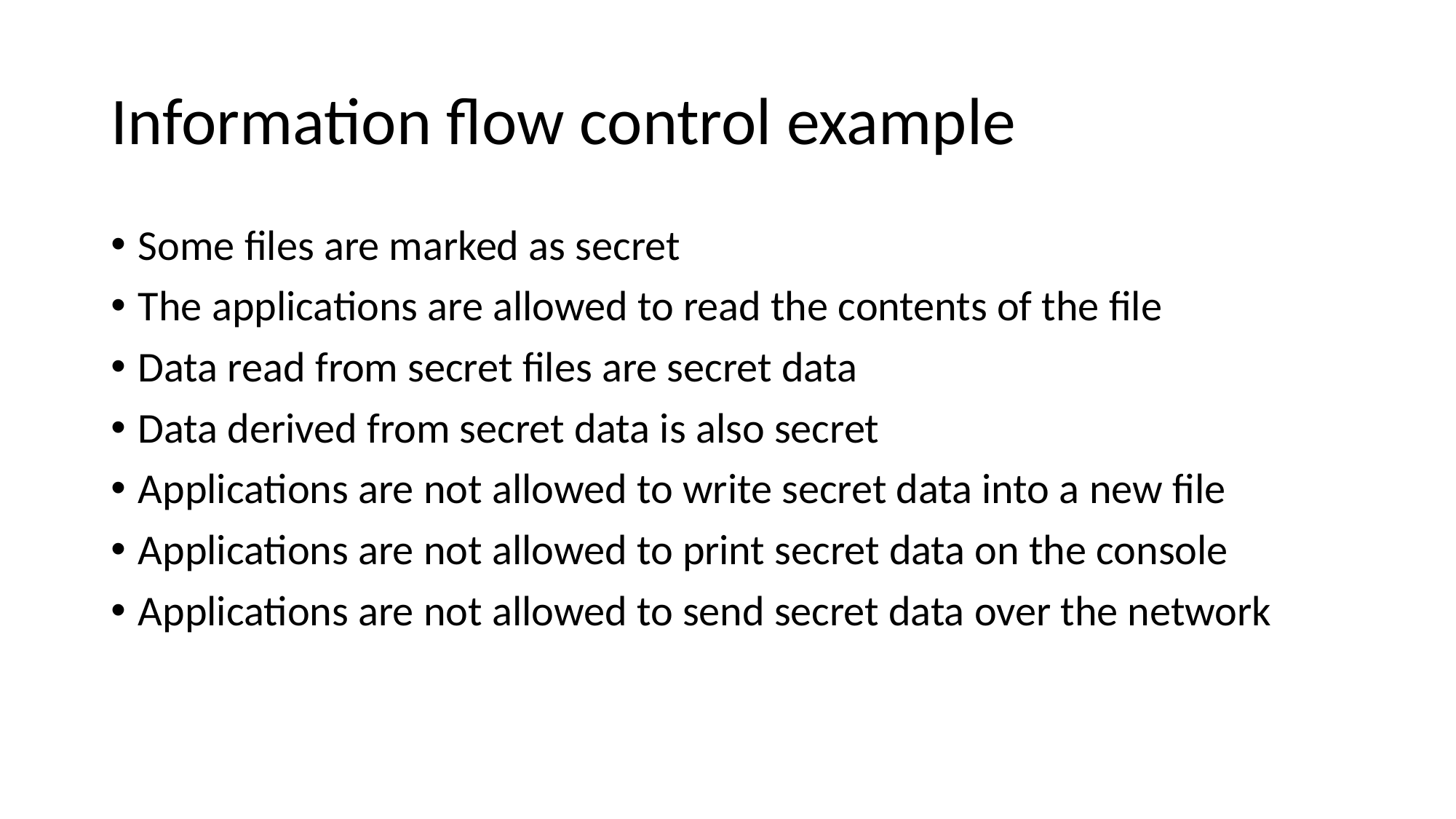

# Information flow control example
Some files are marked as secret
The applications are allowed to read the contents of the file
Data read from secret files are secret data
Data derived from secret data is also secret
Applications are not allowed to write secret data into a new file
Applications are not allowed to print secret data on the console
Applications are not allowed to send secret data over the network